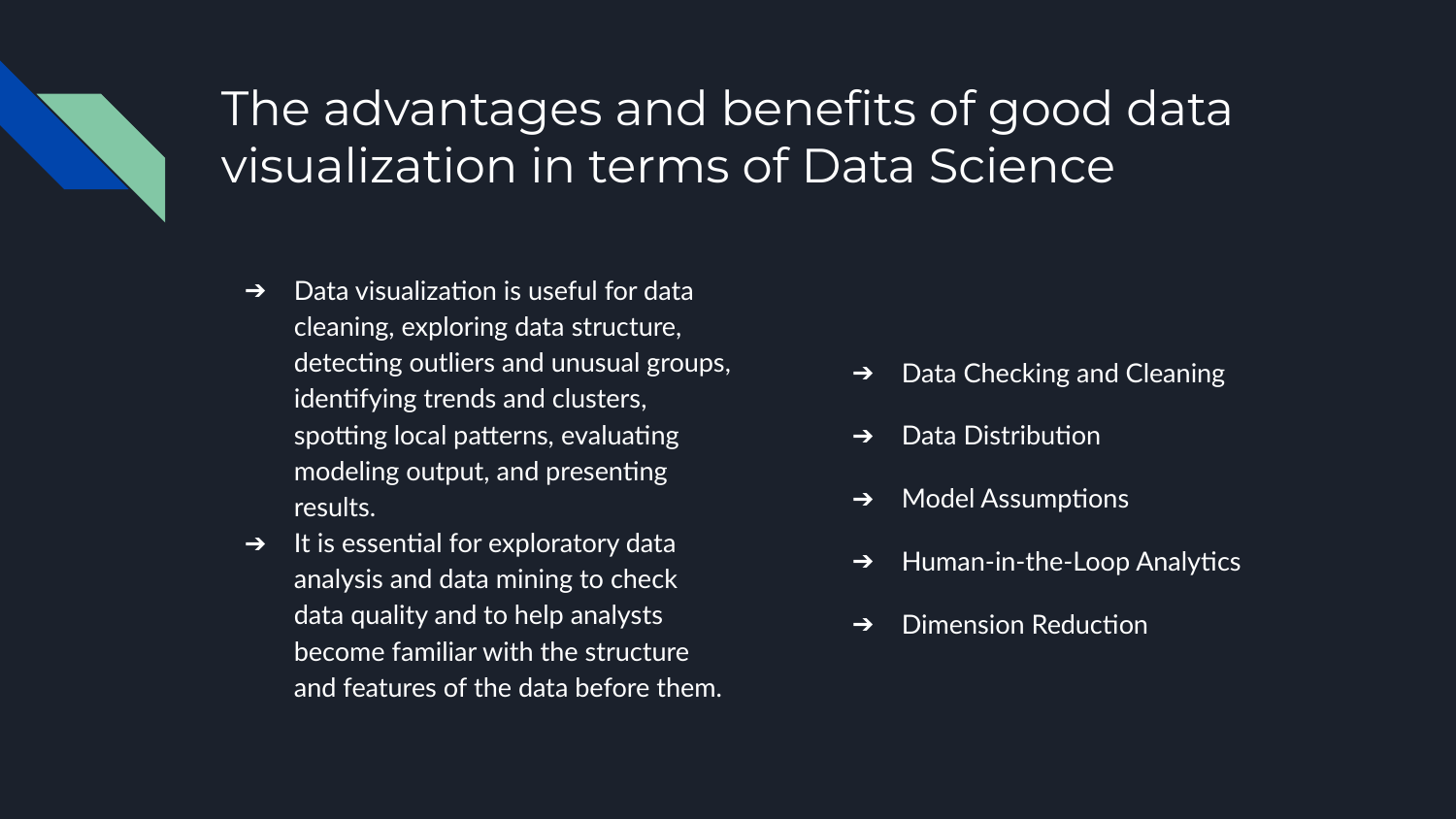

# The advantages and benefits of good data visualization in terms of Data Science
Data visualization is useful for data cleaning, exploring data structure, detecting outliers and unusual groups, identifying trends and clusters, spotting local patterns, evaluating modeling output, and presenting results.
It is essential for exploratory data analysis and data mining to check data quality and to help analysts become familiar with the structure and features of the data before them.

Data Checking and Cleaning
Data Distribution
Model Assumptions
Human-in-the-Loop Analytics
Dimension Reduction